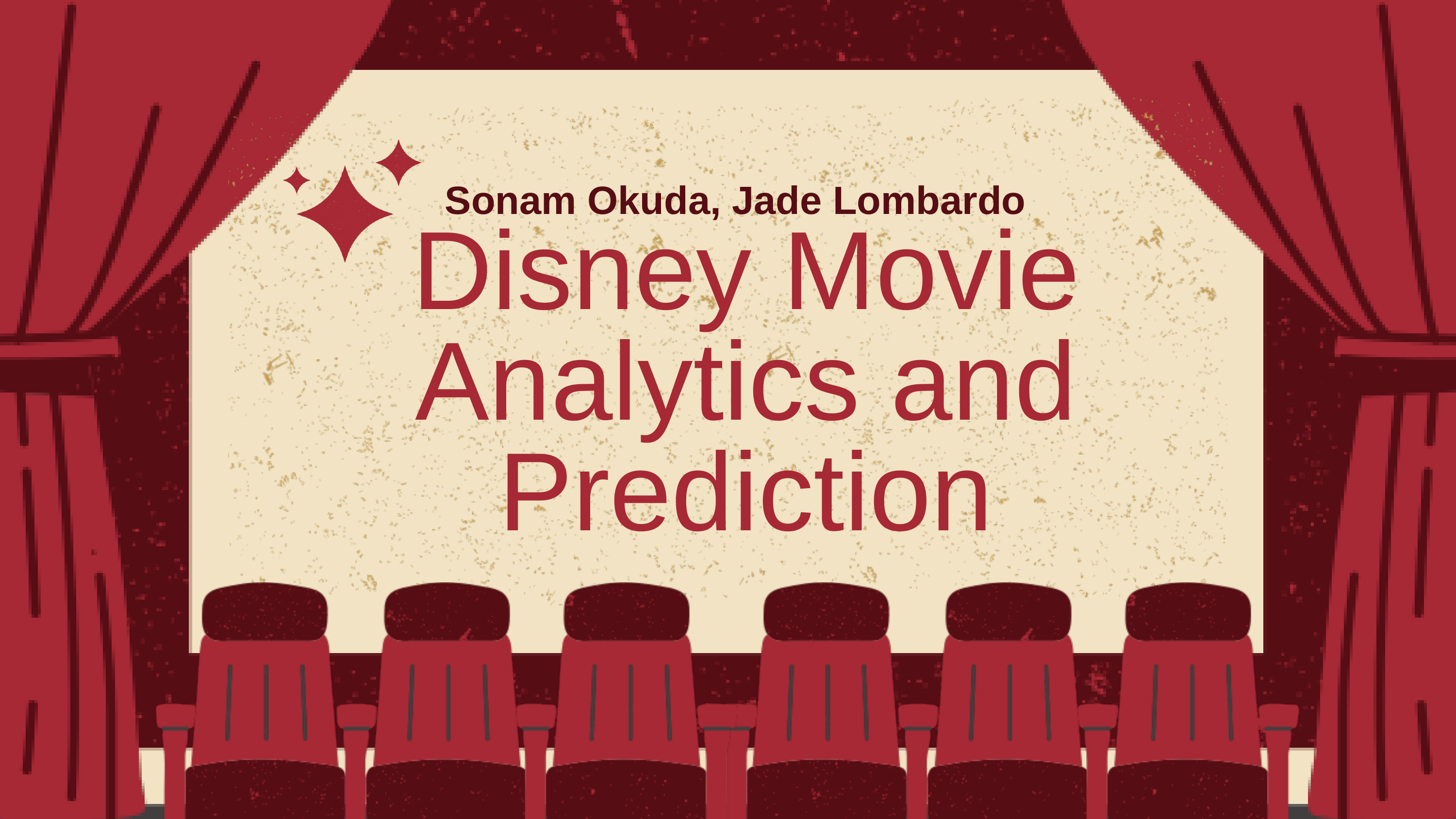

Sonam Okuda, Jade Lombardo
Disney Movie Analytics and Prediction